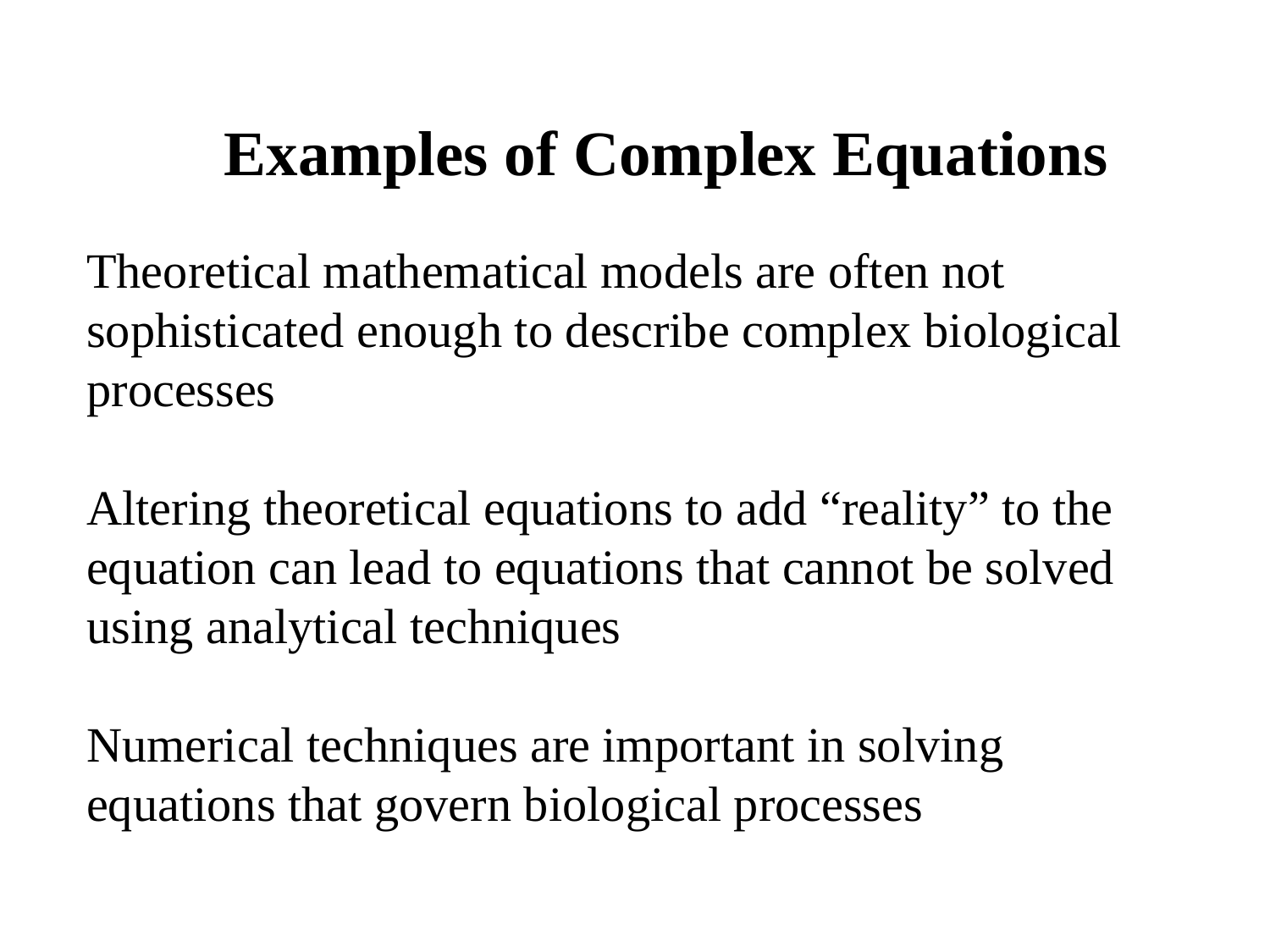

Examples of Complex Equations
Theoretical mathematical models are often not sophisticated enough to describe complex biological processes

Altering theoretical equations to add “reality” to the equation can lead to equations that cannot be solved using analytical techniques

Numerical techniques are important in solving equations that govern biological processes